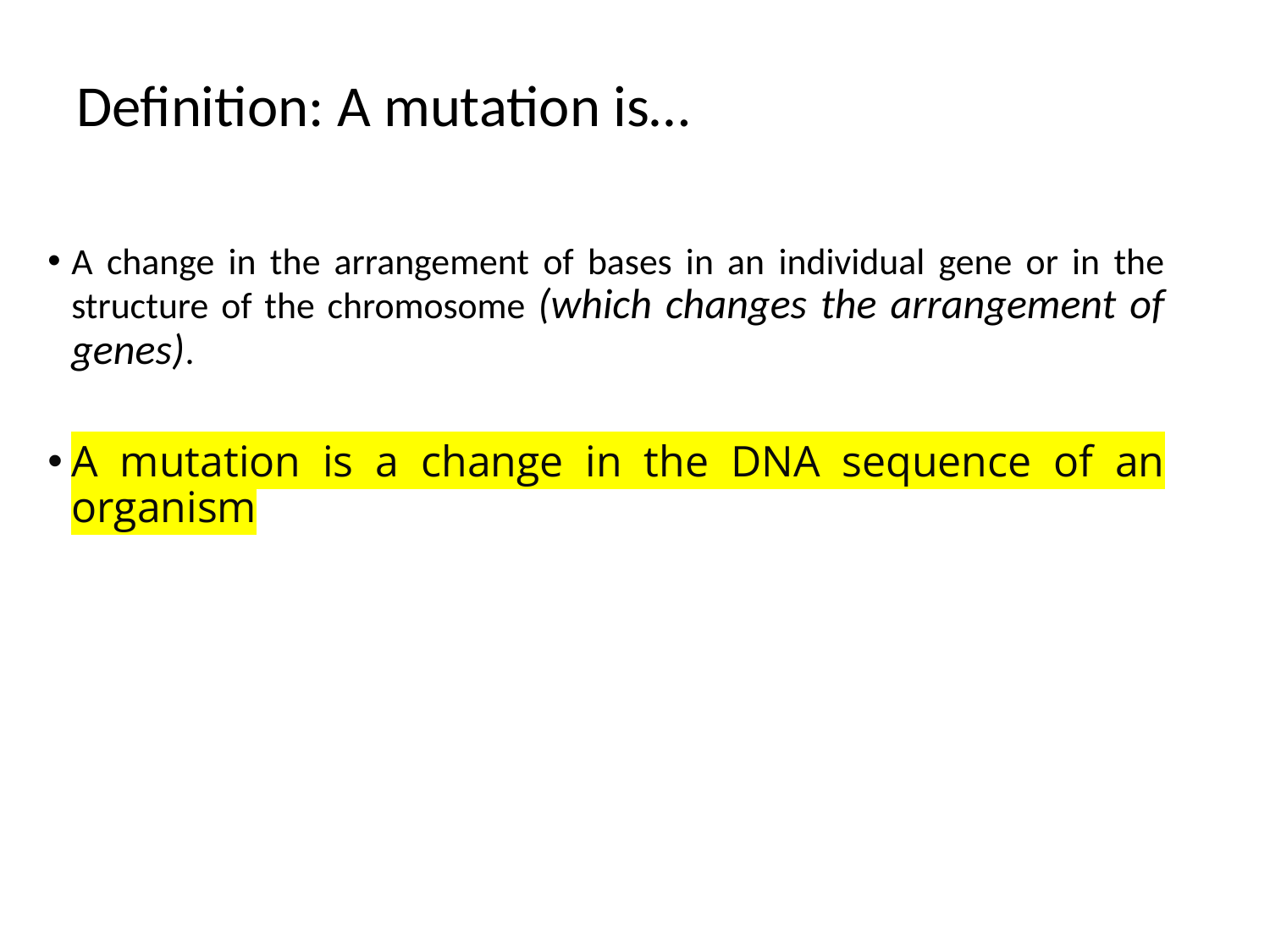

# Definition: A mutation is…
A change in the arrangement of bases in an individual gene or in the structure of the chromosome (which changes the arrangement of genes).

A mutation is a change in the DNA sequence of an organism